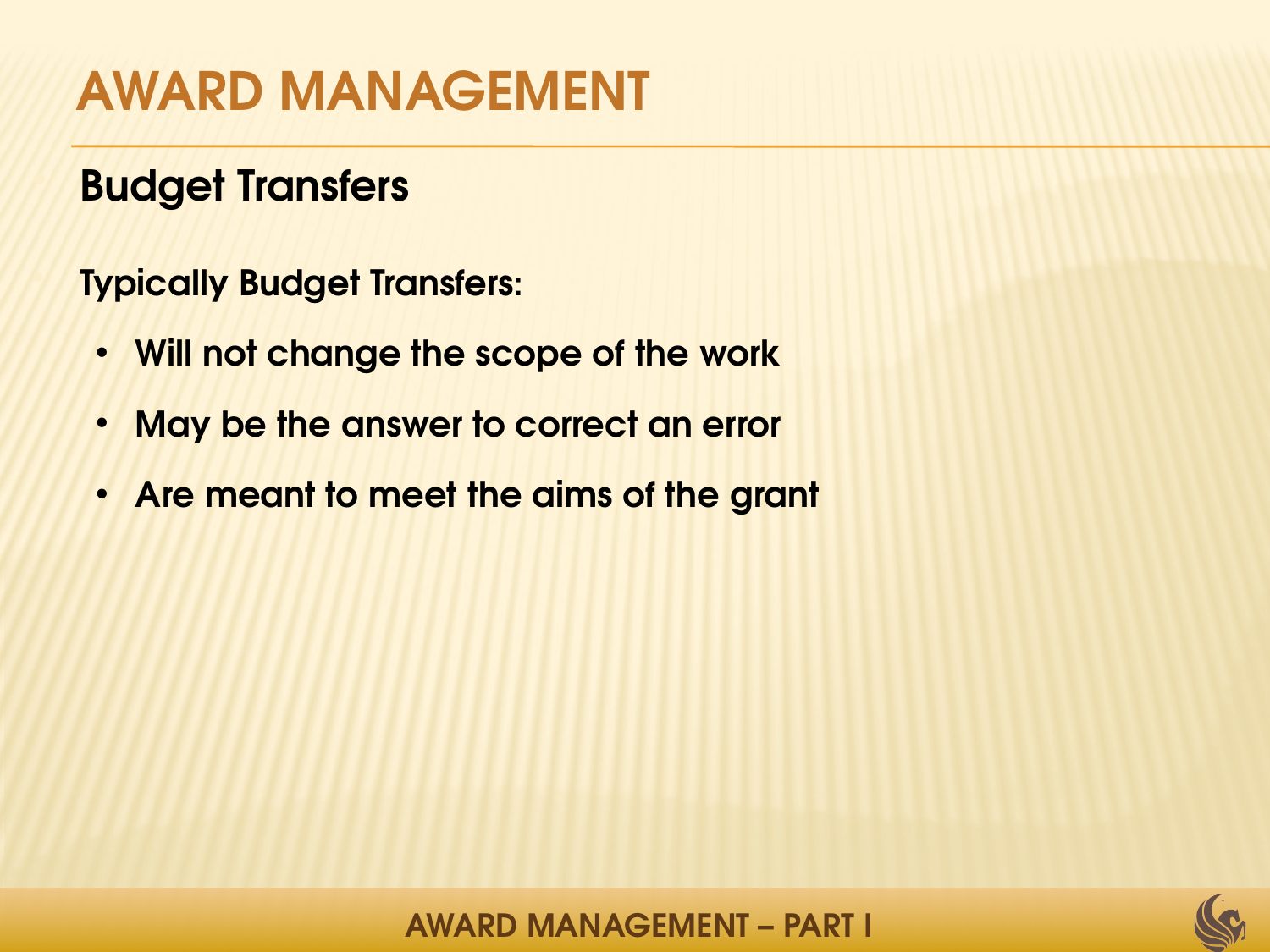

AWARD MANAGEMENT
Budget Transfers

Typically Budget Transfers:
Will not change the scope of the work
May be the answer to correct an error
Are meant to meet the aims of the grant

AWARD MANAGEMENT – PART I